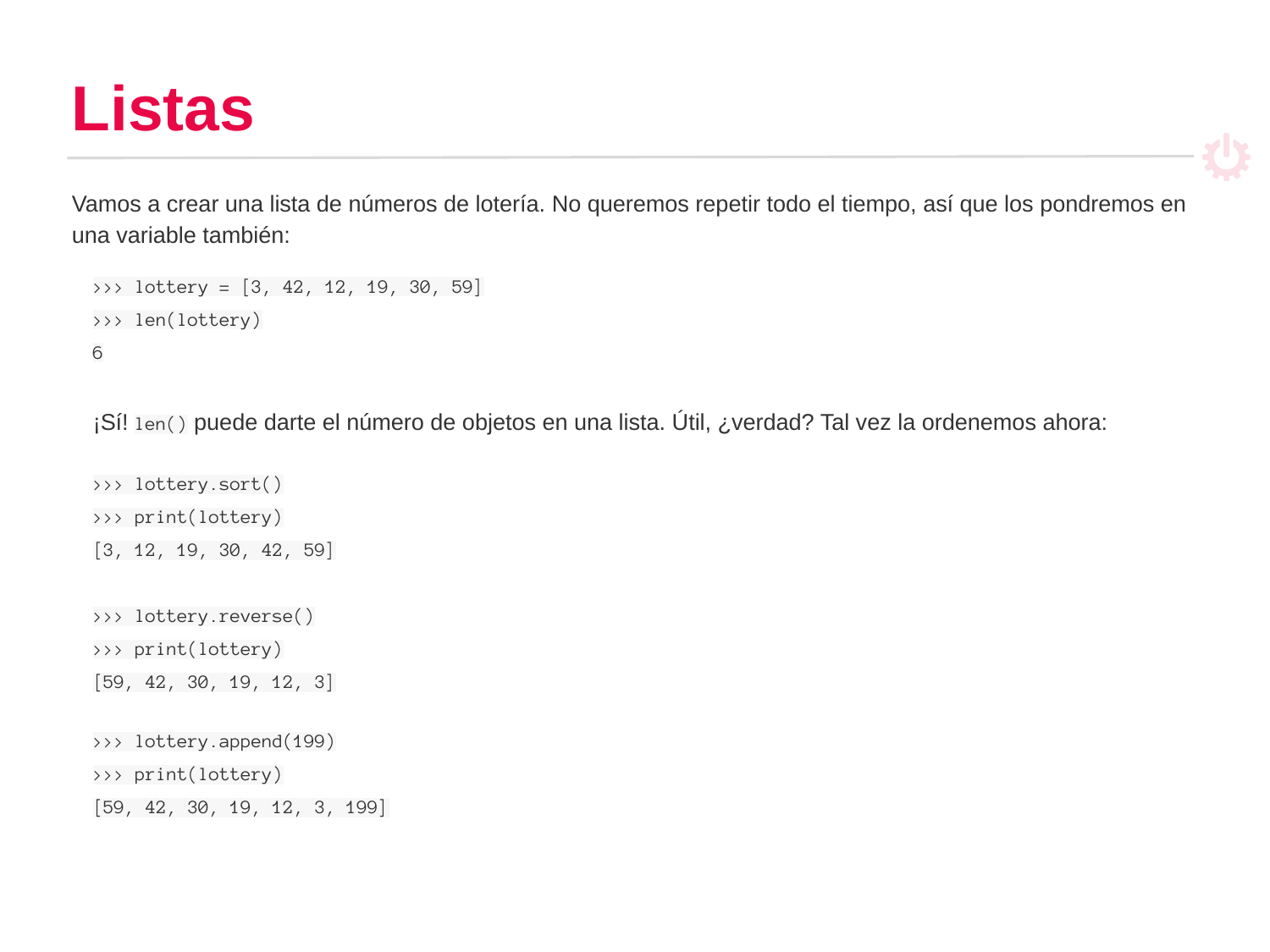

# Listas
Vamos a crear una lista de números de lotería. No queremos repetir todo el tiempo, así que los pondremos en una variable también:
>>> lottery = [3, 42, 12, 19, 30, 59]
>>> len(lottery)
6
¡Sí! len() puede darte el número de objetos en una lista. Útil, ¿verdad? Tal vez la ordenemos ahora:
>>> lottery.sort()
>>> print(lottery)
[3, 12, 19, 30, 42, 59]
>>> lottery.reverse()
>>> print(lottery)
[59, 42, 30, 19, 12, 3]
>>> lottery.append(199)
>>> print(lottery)
[59, 42, 30, 19, 12, 3, 199]